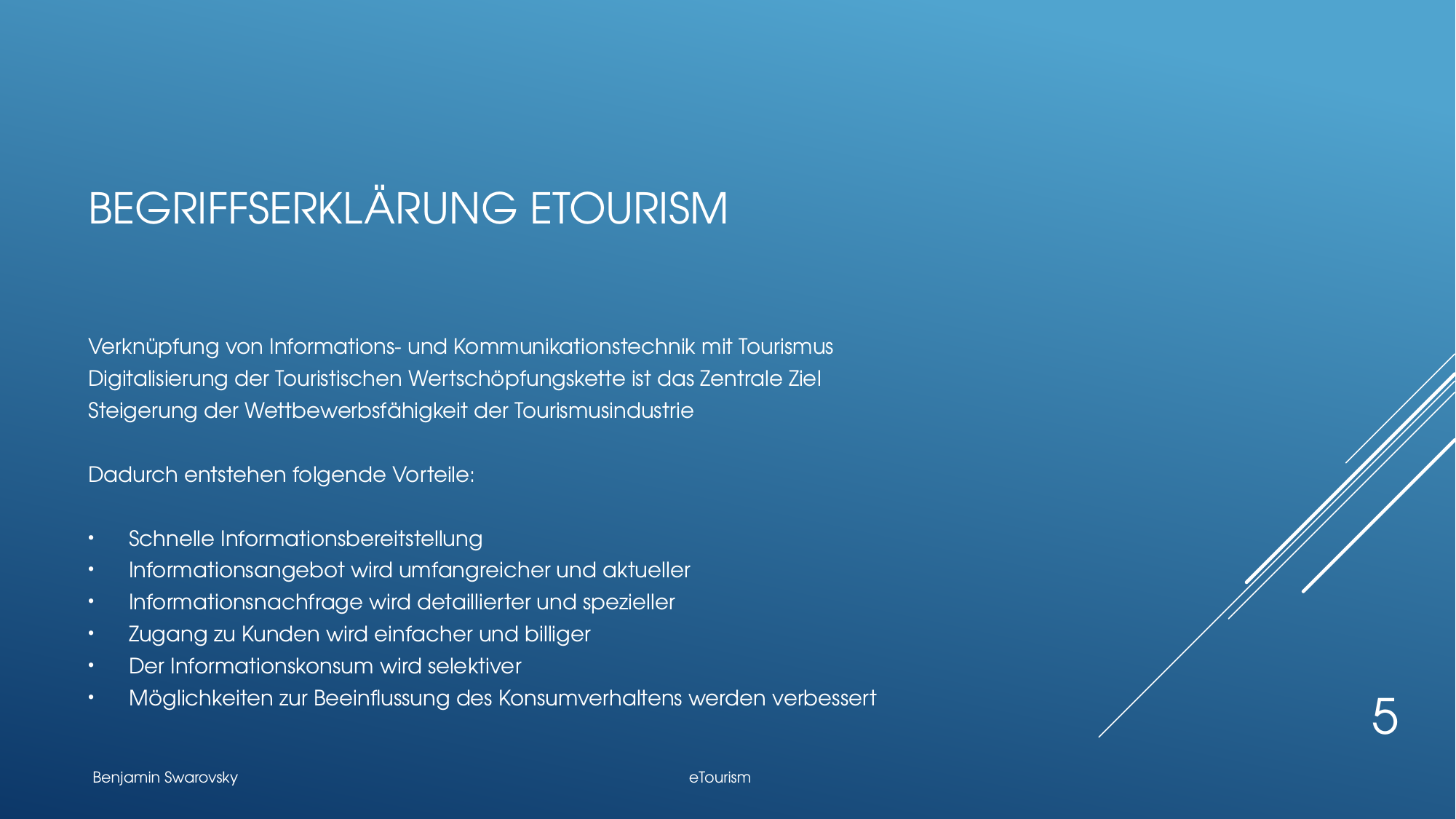

# Begriffserklärung eTourism
Verknüpfung von Informations- und Kommunikationstechnik mit Tourismus
Digitalisierung der Touristischen Wertschöpfungskette ist das Zentrale Ziel
Steigerung der Wettbewerbsfähigkeit der Tourismusindustrie

Dadurch entstehen folgende Vorteile:

Schnelle Informationsbereitstellung
Informationsangebot wird umfangreicher und aktueller
Informationsnachfrage wird detaillierter und spezieller
Zugang zu Kunden wird einfacher und billiger
Der Informationskonsum wird selektiver
Möglichkeiten zur Beeinflussung des Konsumverhaltens werden verbessert

5
Benjamin Swarovsky                                                                                                            eTourism